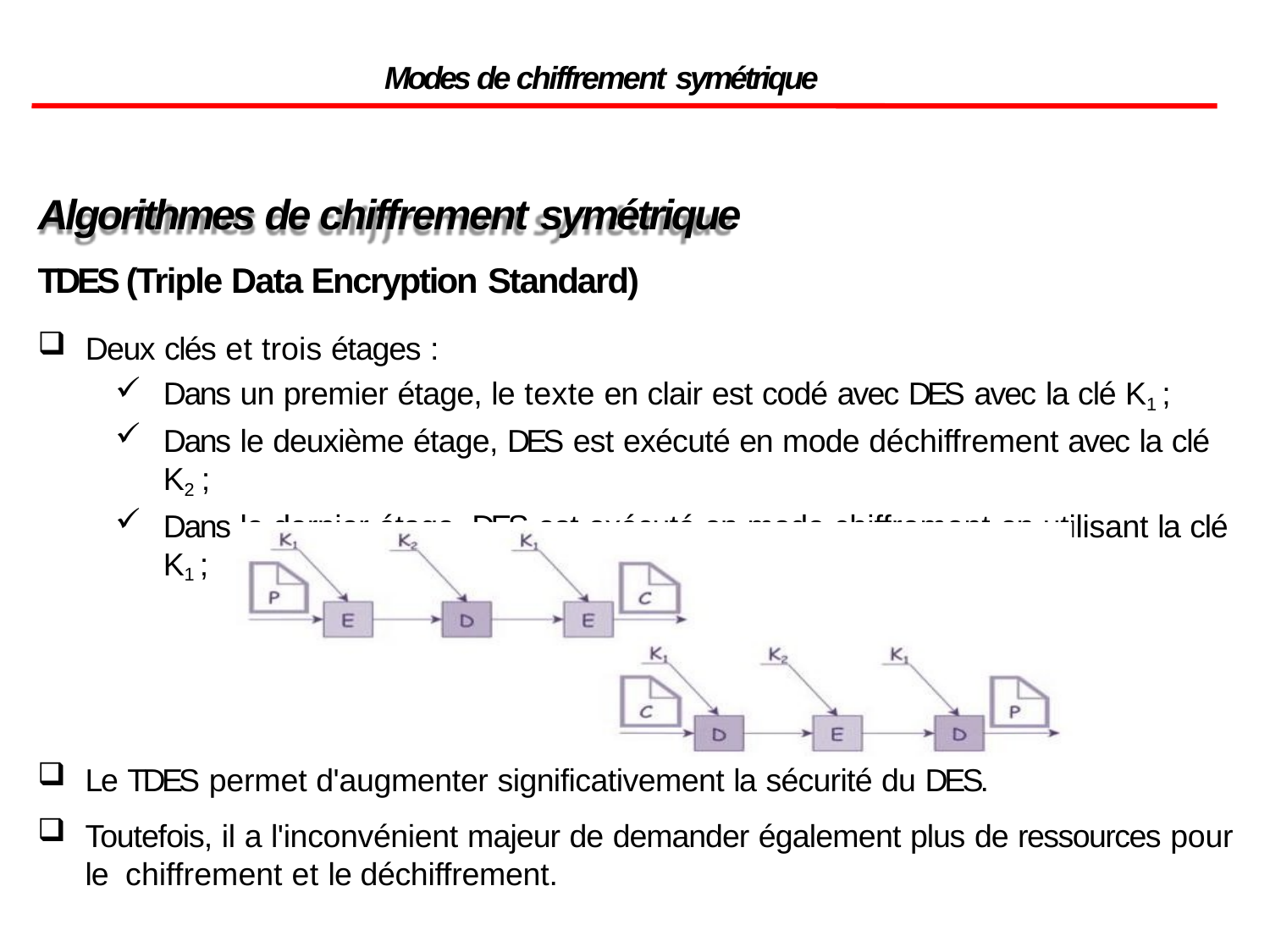

Modes de chiffrement symétrique

Algorithmes de chiffrement symétrique
TDES (Triple Data Encryption Standard)
Deux clés et trois étages :
Dans un premier étage, le texte en clair est codé avec DES avec la clé K1 ;
Dans le deuxième étage, DES est exécuté en mode déchiffrement avec la clé K2 ;
Dans le dernier étage, DES est exécuté en mode chiffrement en utilisant la clé K1  ;

Le TDES permet d'augmenter significativement la sécurité du DES.
Toutefois, il a l'inconvénient majeur de demander également plus de ressources pour le  chiffrement et le déchiffrement.